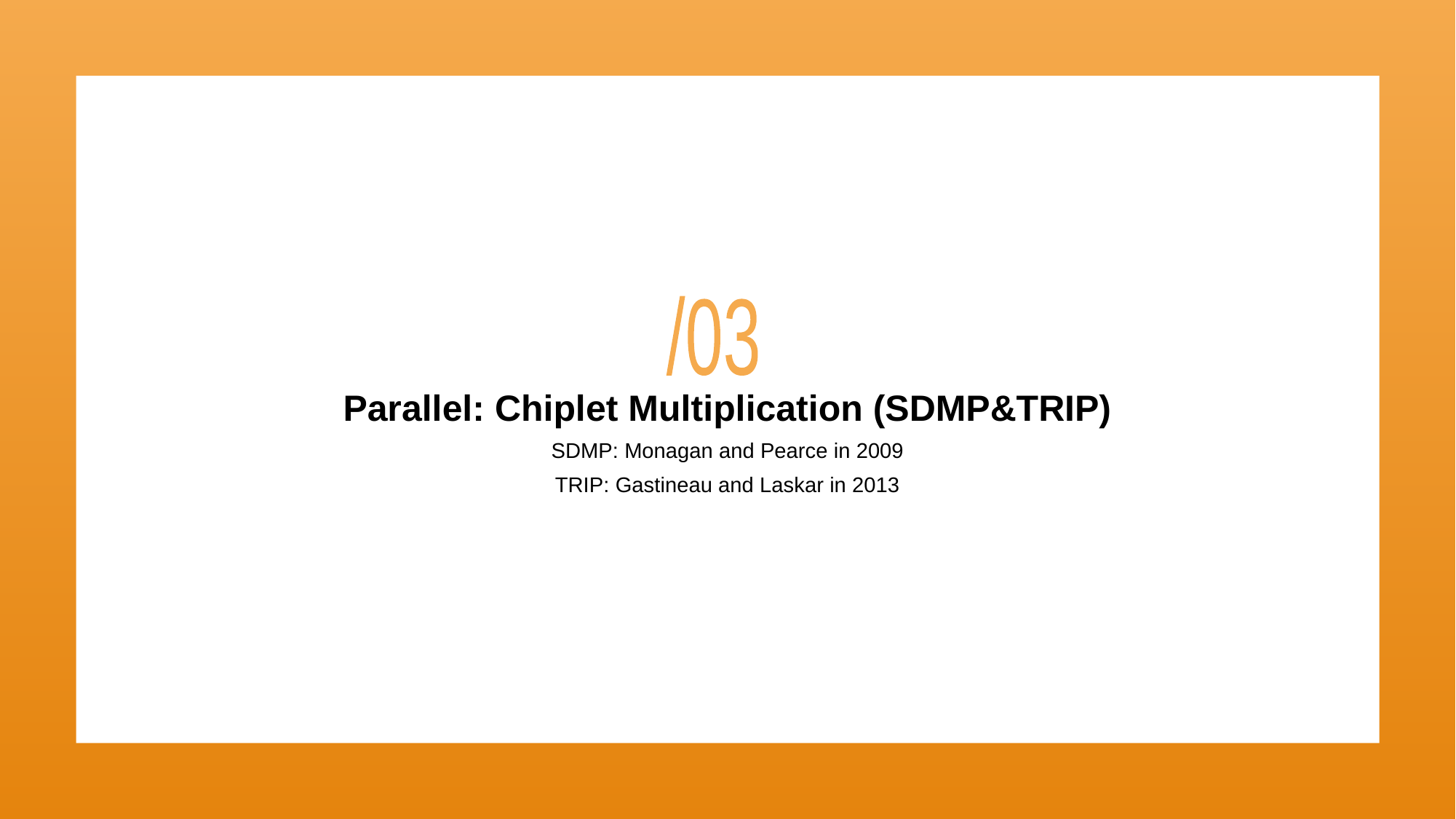

/03
# Parallel: Chiplet Multiplication (SDMP&TRIP)
SDMP: Monagan and Pearce in 2009
TRIP: Gastineau and Laskar in 2013